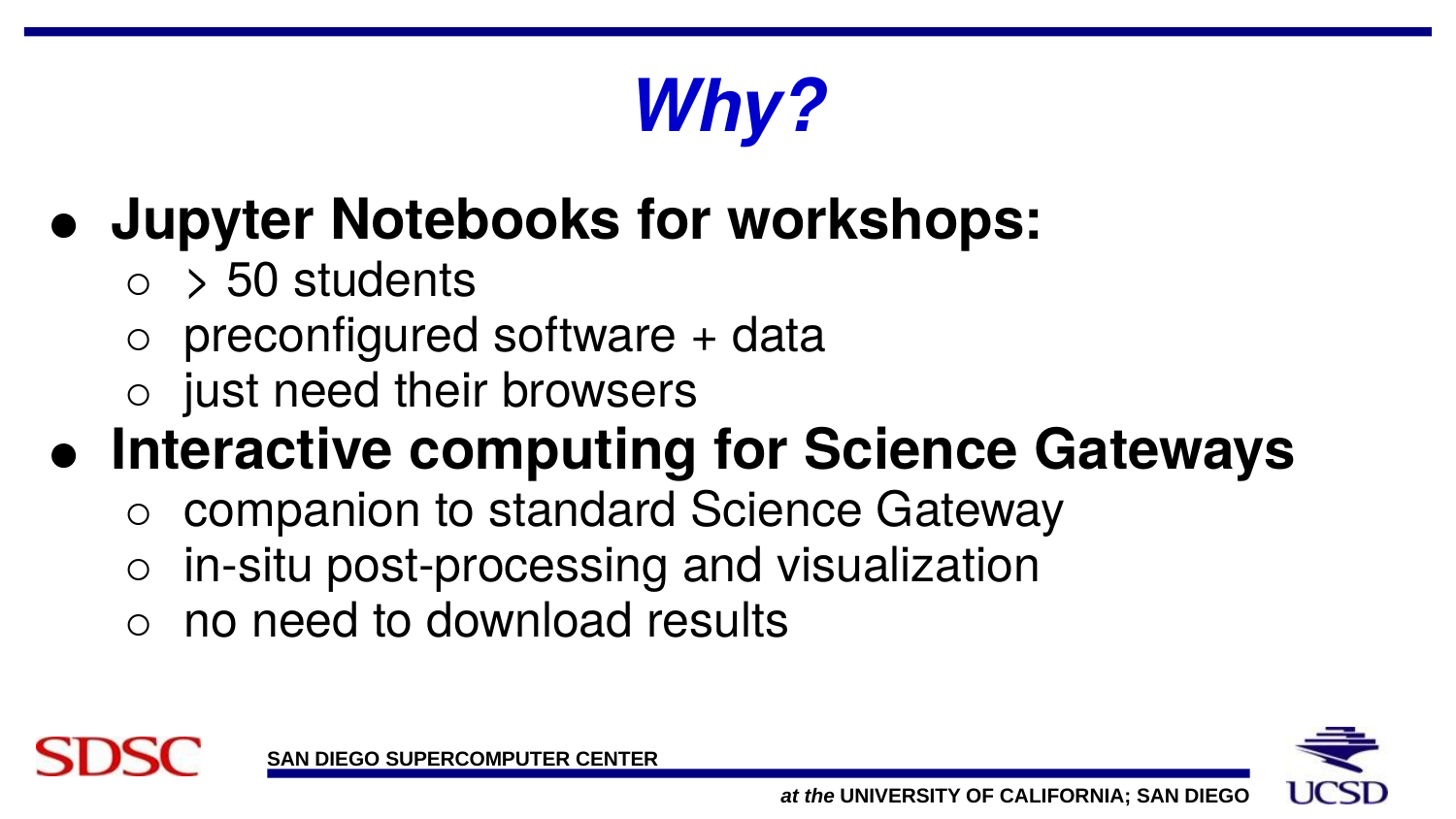

# Why?
Jupyter Notebooks for workshops:
> 50 students
preconfigured software + data
just need their browsers
Interactive computing for Science Gateways
companion to standard Science Gateway
in-situ post-processing and visualization
no need to download results